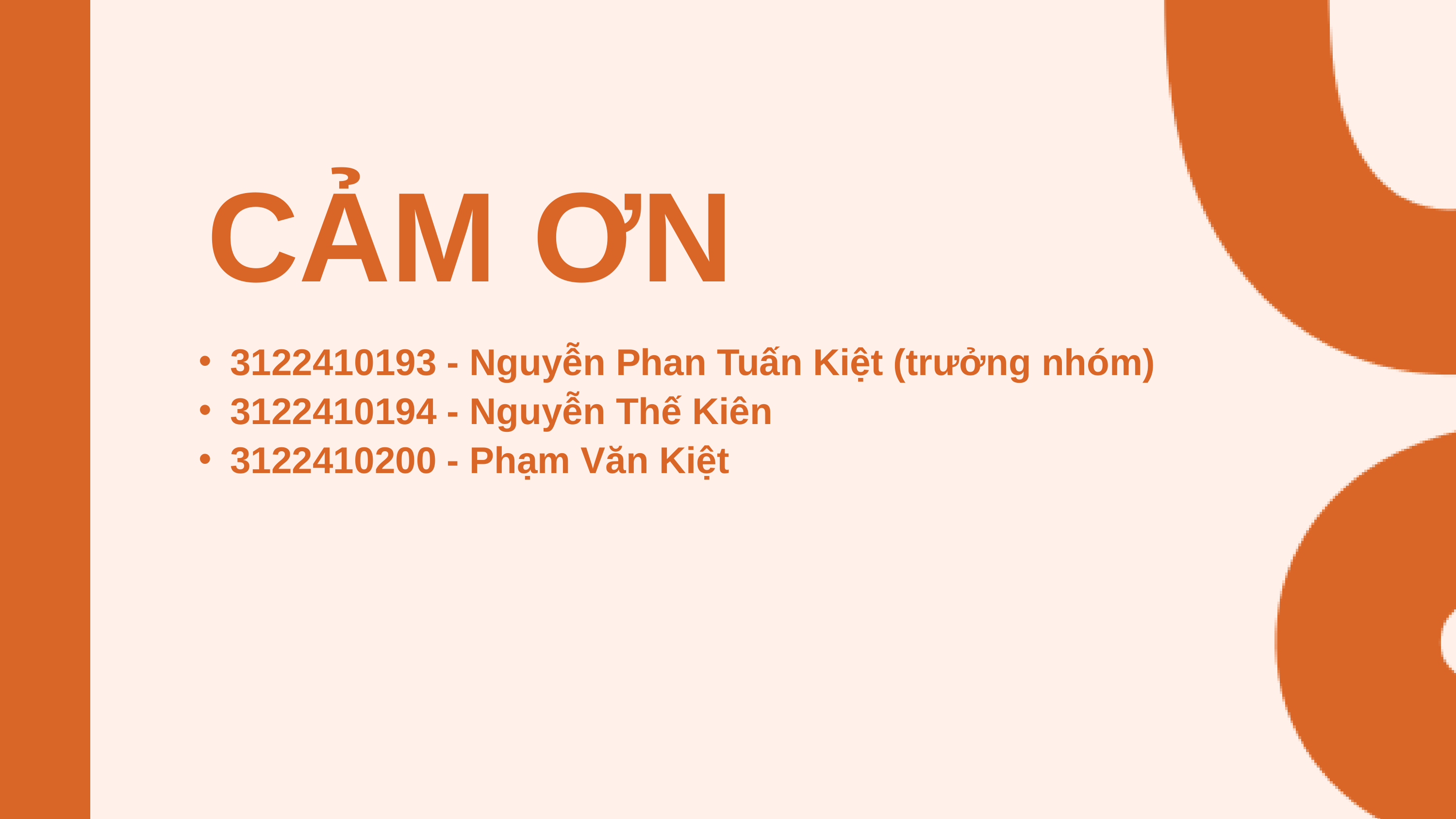

CẢM ƠN
3122410193 - Nguyễn Phan Tuấn Kiệt (trưởng nhóm)
3122410194 - Nguyễn Thế Kiên
3122410200 - Phạm Văn Kiệt